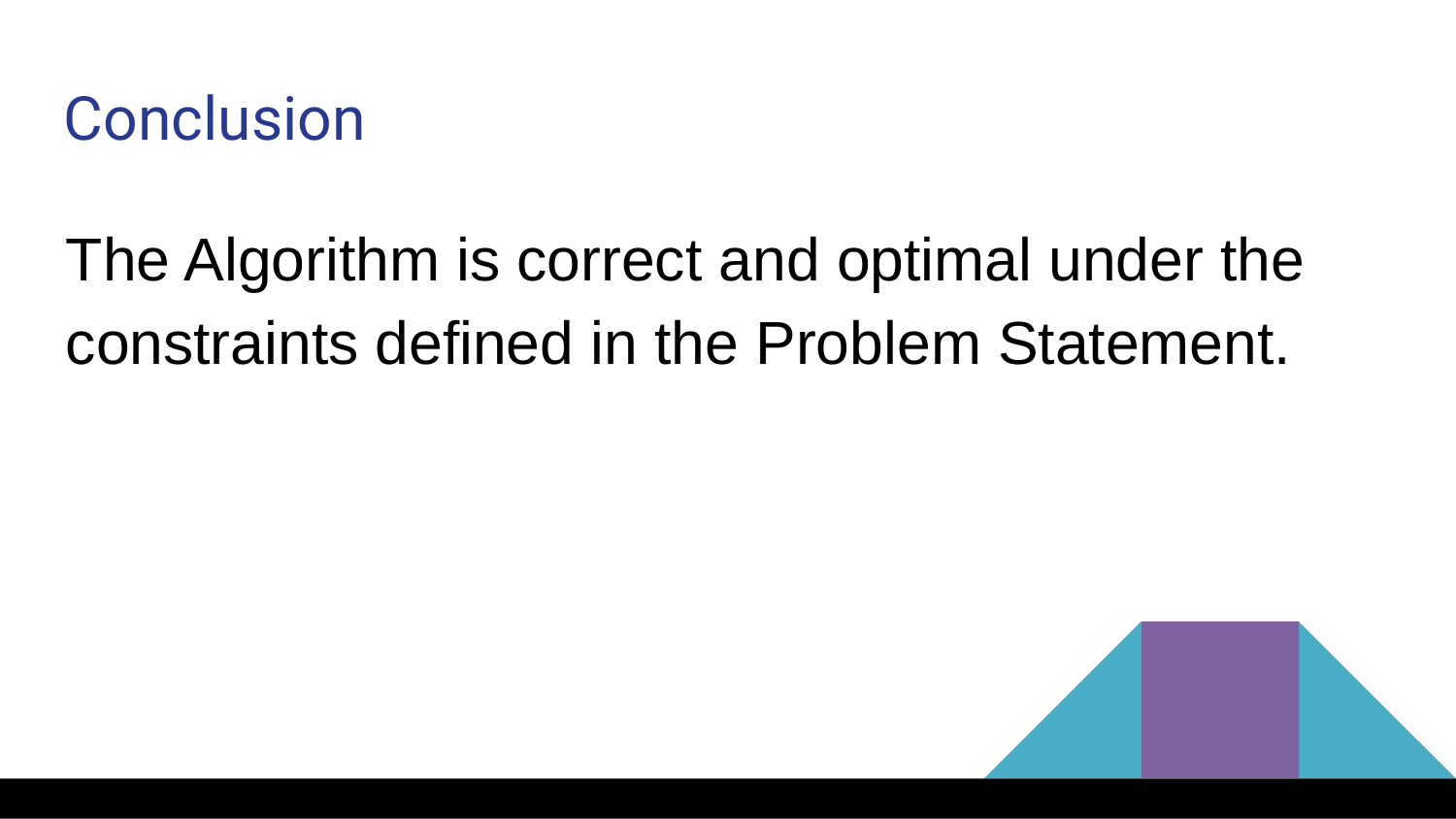

Conclusion
The Algorithm is correct and optimal under the constraints defined in the Problem Statement.